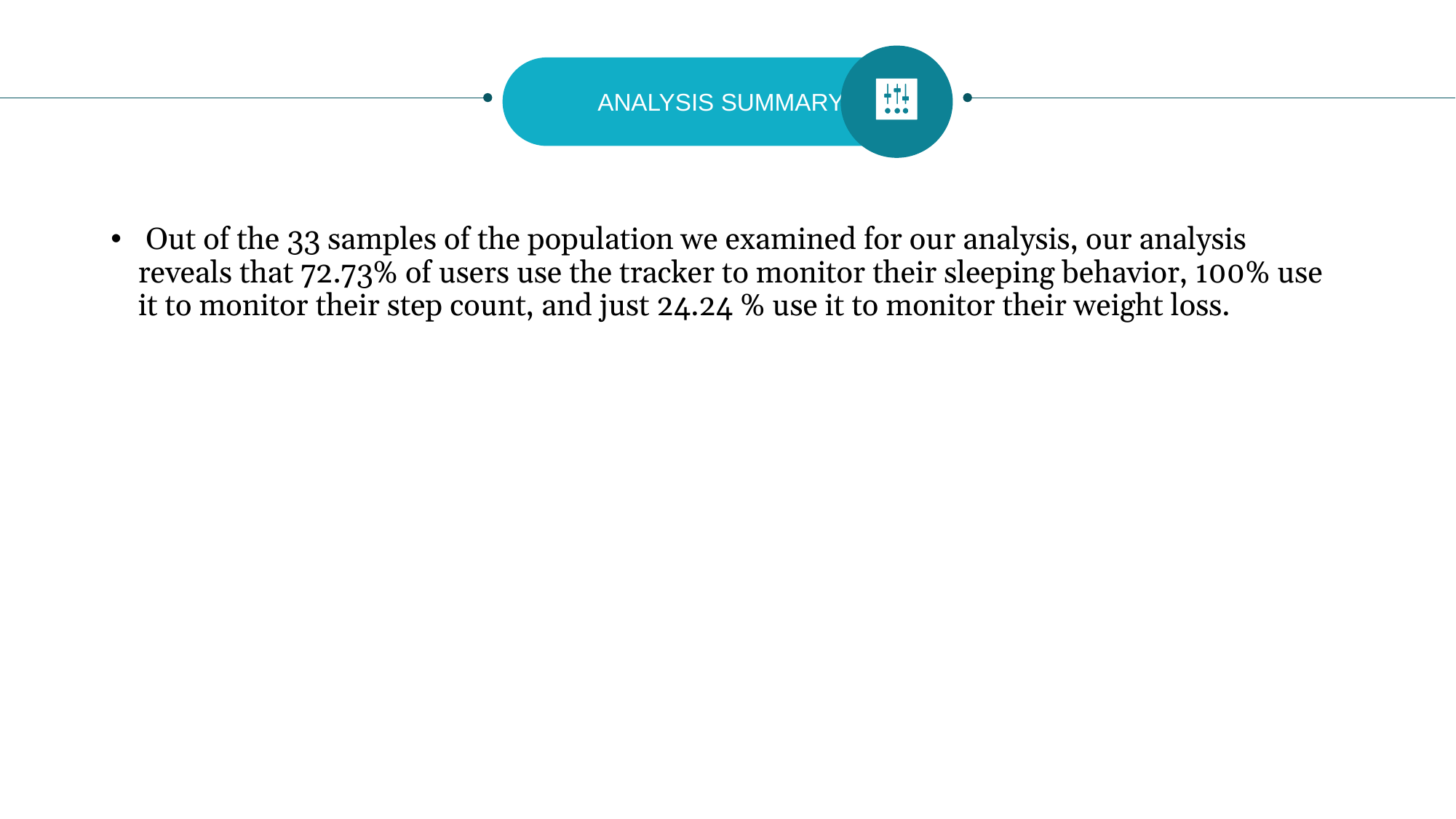

ANALYSIS SUMMARY

 Out of the 33 samples of the population we examined for our analysis, our analysis reveals that 72.73% of users use the tracker to monitor their sleeping behavior, 100% use it to monitor their step count, and just 24.24 % use it to monitor their weight loss.